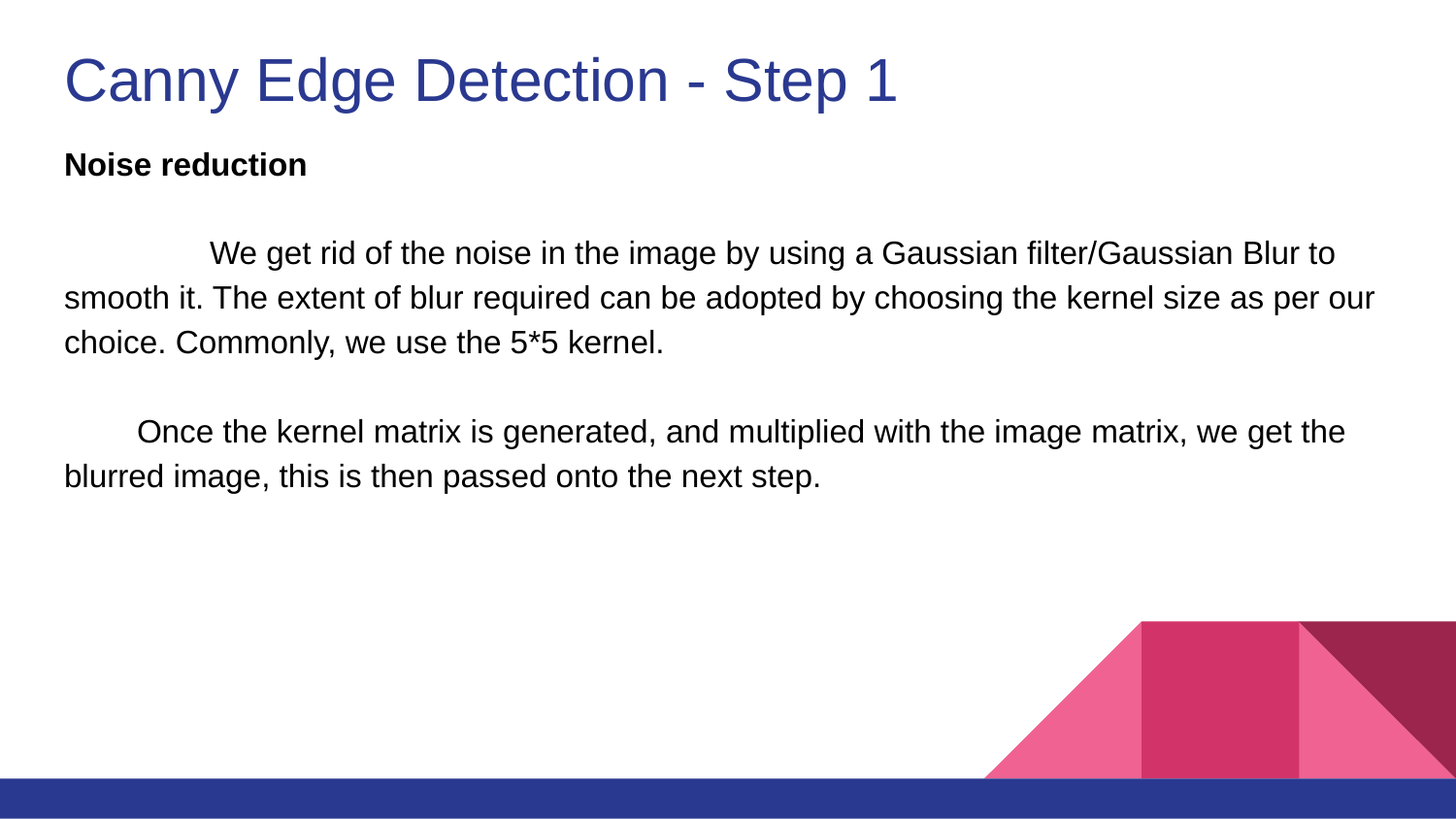

# Canny Edge Detection - Step 1
Noise reduction

	We get rid of the noise in the image by using a Gaussian filter/Gaussian Blur to smooth it. The extent of blur required can be adopted by choosing the kernel size as per our choice. Commonly, we use the 5*5 kernel.

Once the kernel matrix is generated, and multiplied with the image matrix, we get the blurred image, this is then passed onto the next step.